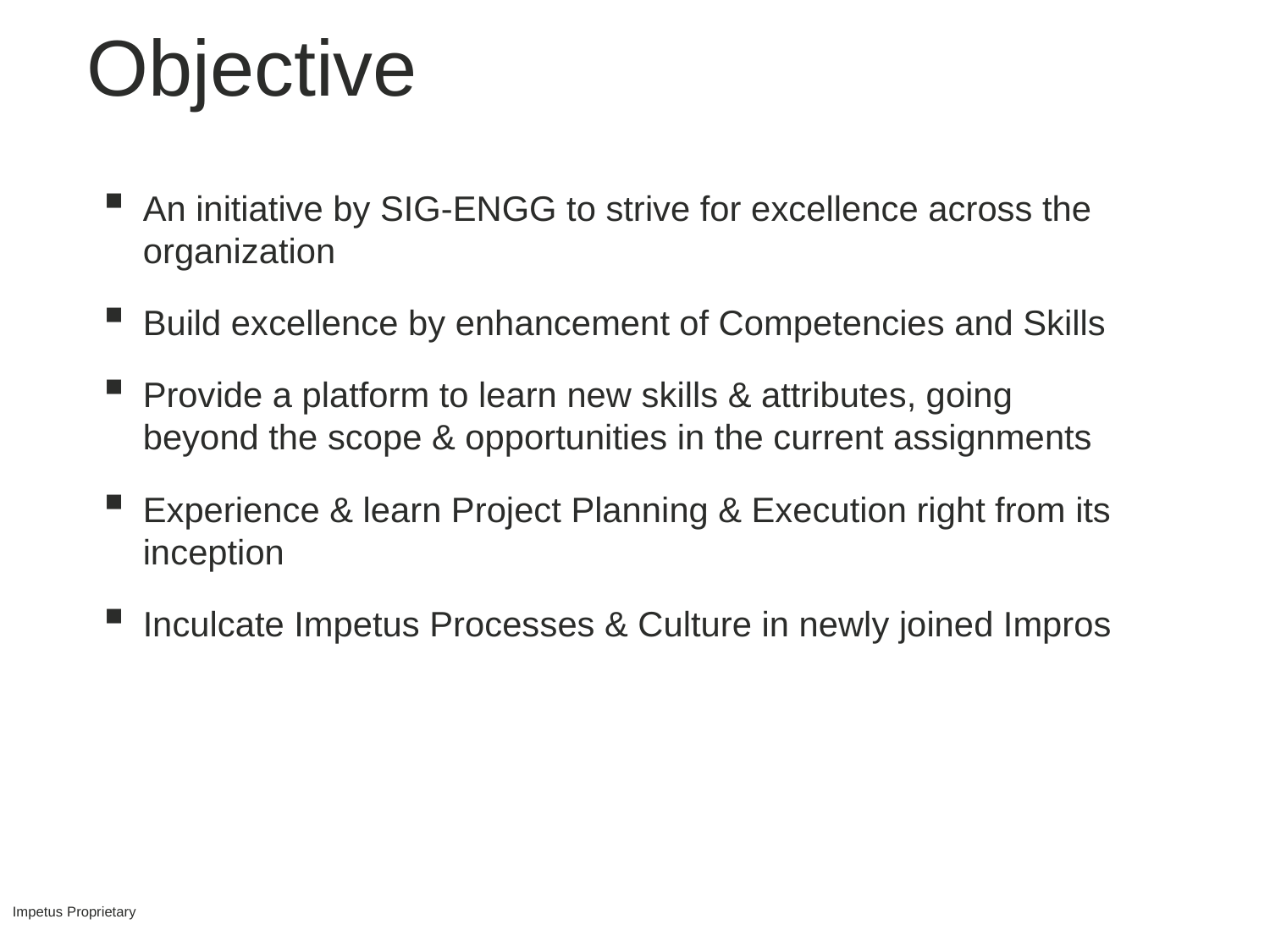

# Objective
An initiative by SIG-ENGG to strive for excellence across the organization
Build excellence by enhancement of Competencies and Skills
Provide a platform to learn new skills & attributes, going beyond the scope & opportunities in the current assignments
Experience & learn Project Planning & Execution right from its inception
Inculcate Impetus Processes & Culture in newly joined Impros

Impetus Proprietary